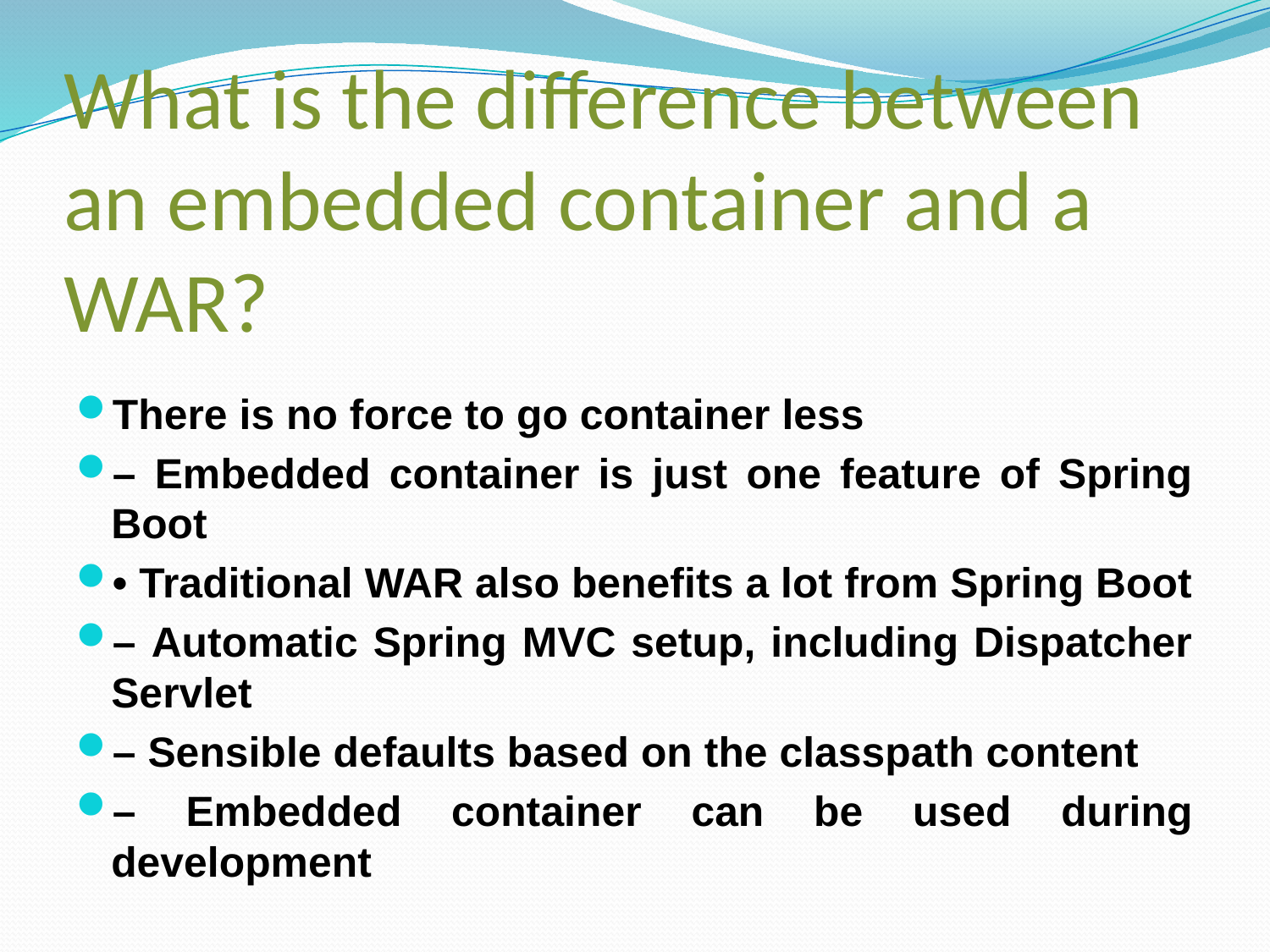

# What is the difference between an embedded container and a WAR?
There is no force to go container less
– Embedded container is just one feature of Spring Boot
• Traditional WAR also benefits a lot from Spring Boot
– Automatic Spring MVC setup, including Dispatcher Servlet
– Sensible defaults based on the classpath content
– Embedded container can be used during development